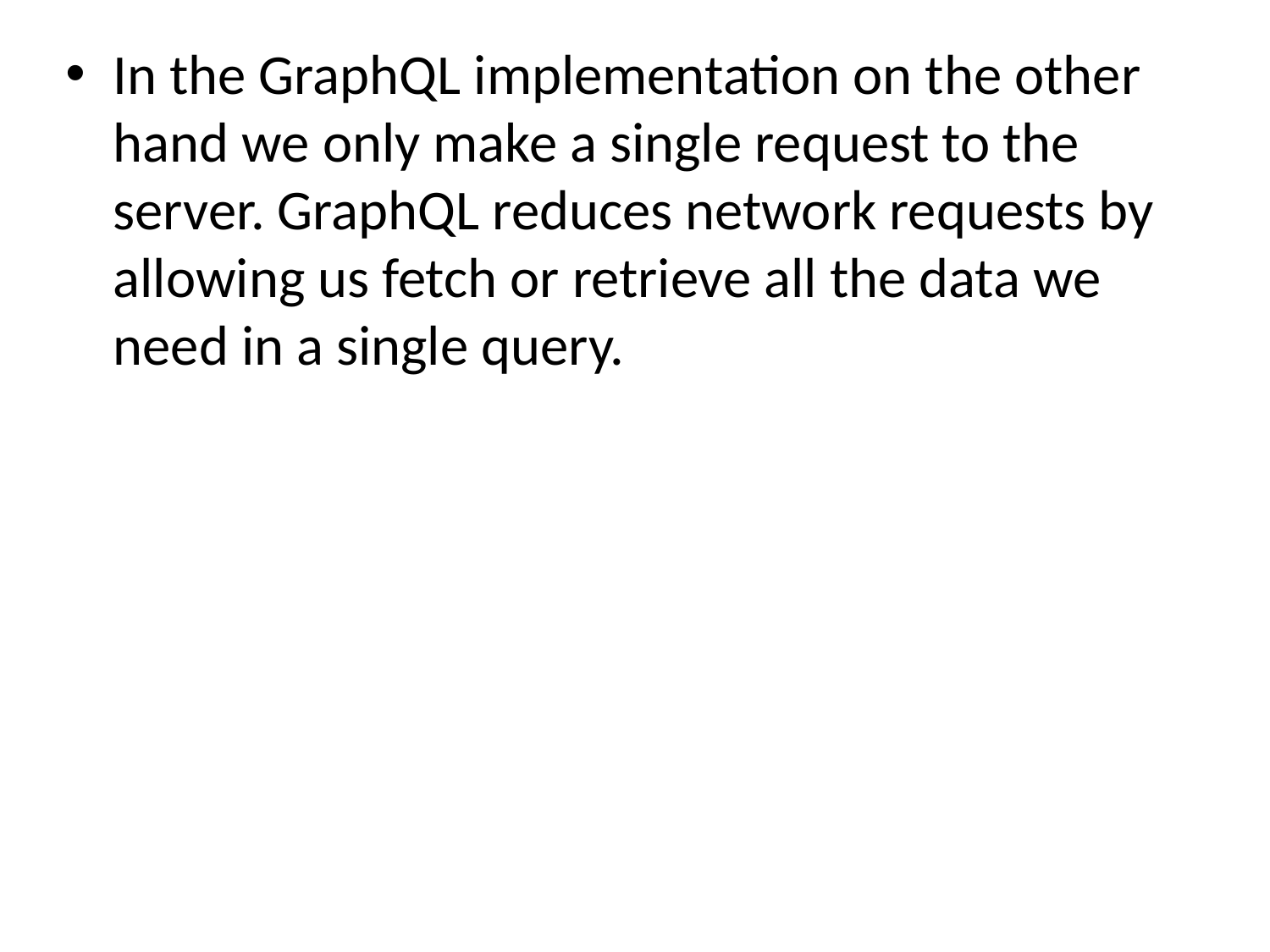

In the GraphQL implementation on the other hand we only make a single request to the server. GraphQL reduces network requests by allowing us fetch or retrieve all the data we need in a single query.